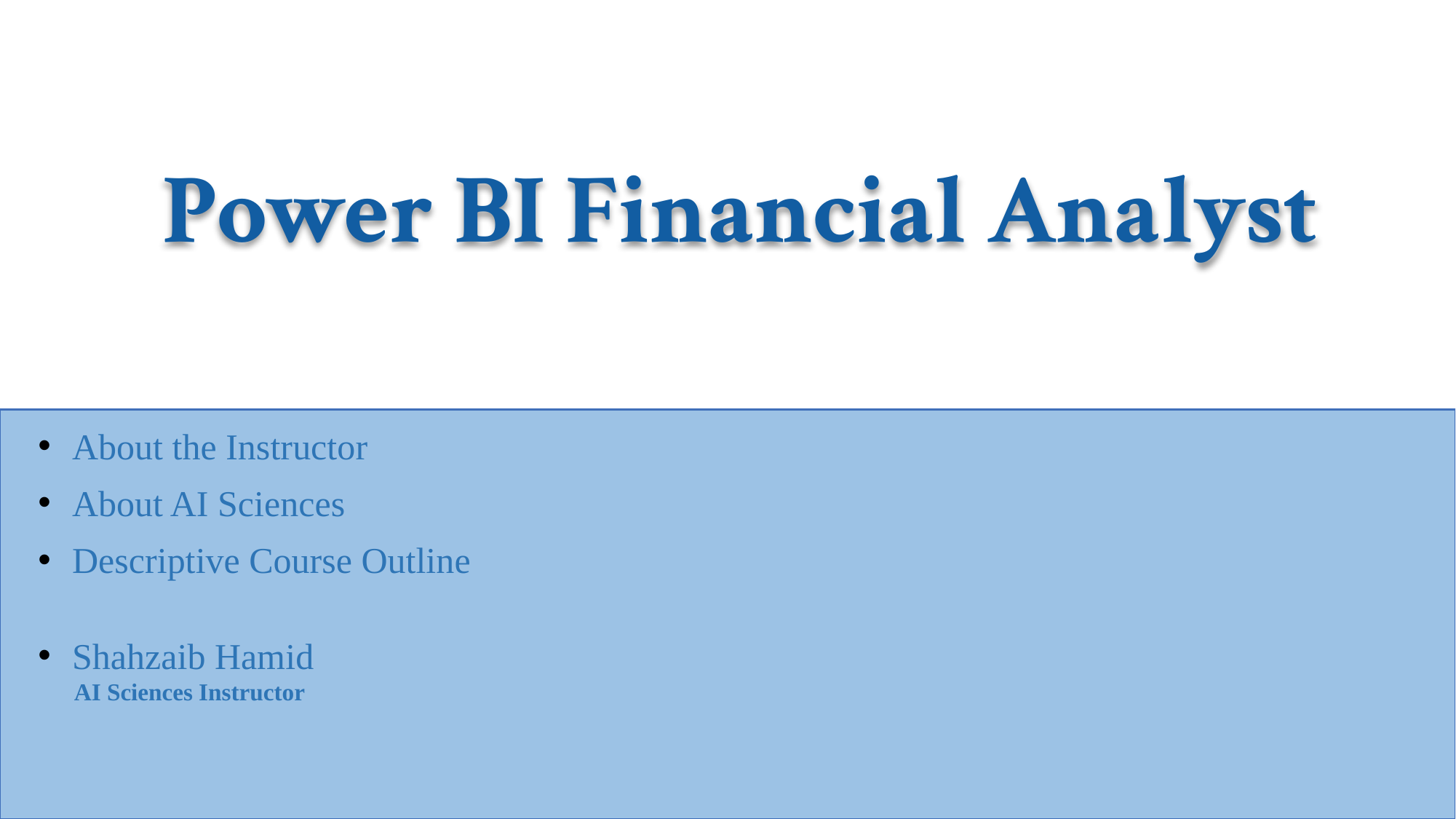

Power BI Financial Analyst
About the Instructor
About AI Sciences
Descriptive Course Outline
Shahzaib Hamid
AI Sciences Instructor